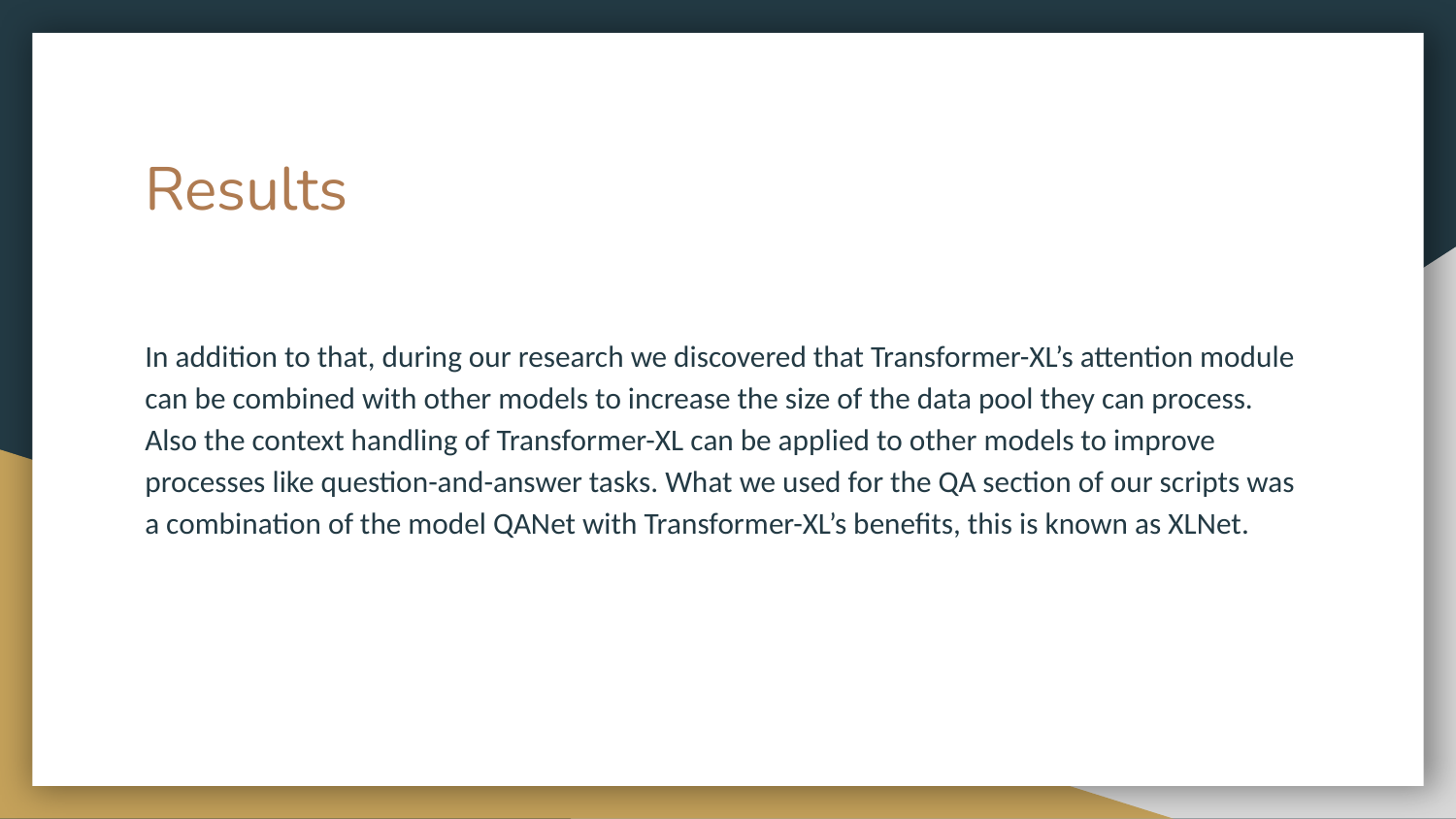

# Results
In addition to that, during our research we discovered that Transformer-XL’s attention module can be combined with other models to increase the size of the data pool they can process. Also the context handling of Transformer-XL can be applied to other models to improve processes like question-and-answer tasks. What we used for the QA section of our scripts was a combination of the model QANet with Transformer-XL’s benefits, this is known as XLNet.